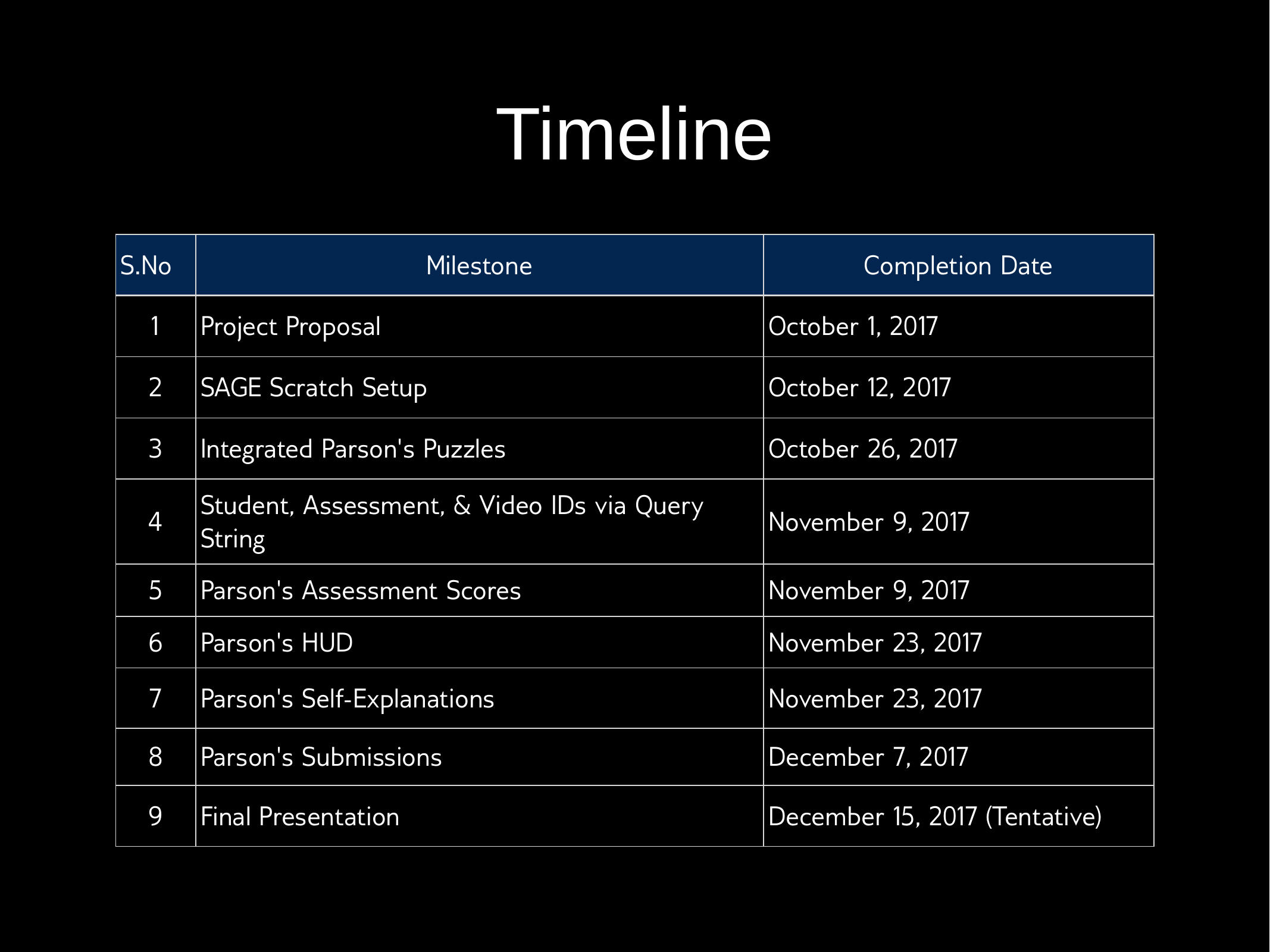

# Timeline
| S.No | Milestone | Completion Date |
| --- | --- | --- |
| 1 | Project Proposal | October 1, 2017 |
| 2 | SAGE Scratch Setup | October 12, 2017 |
| 3 | Integrated Parson's Puzzles | October 26, 2017 |
| 4 | Student, Assessment, & Video IDs via Query String | November 9, 2017 |
| 5 | Parson's Assessment Scores | November 9, 2017 |
| 6 | Parson's HUD | November 23, 2017 |
| 7 | Parson's Self-Explanations | November 23, 2017 |
| 8 | Parson's Submissions | December 7, 2017 |
| 9 | Final Presentation | December 15, 2017 (Tentative) |